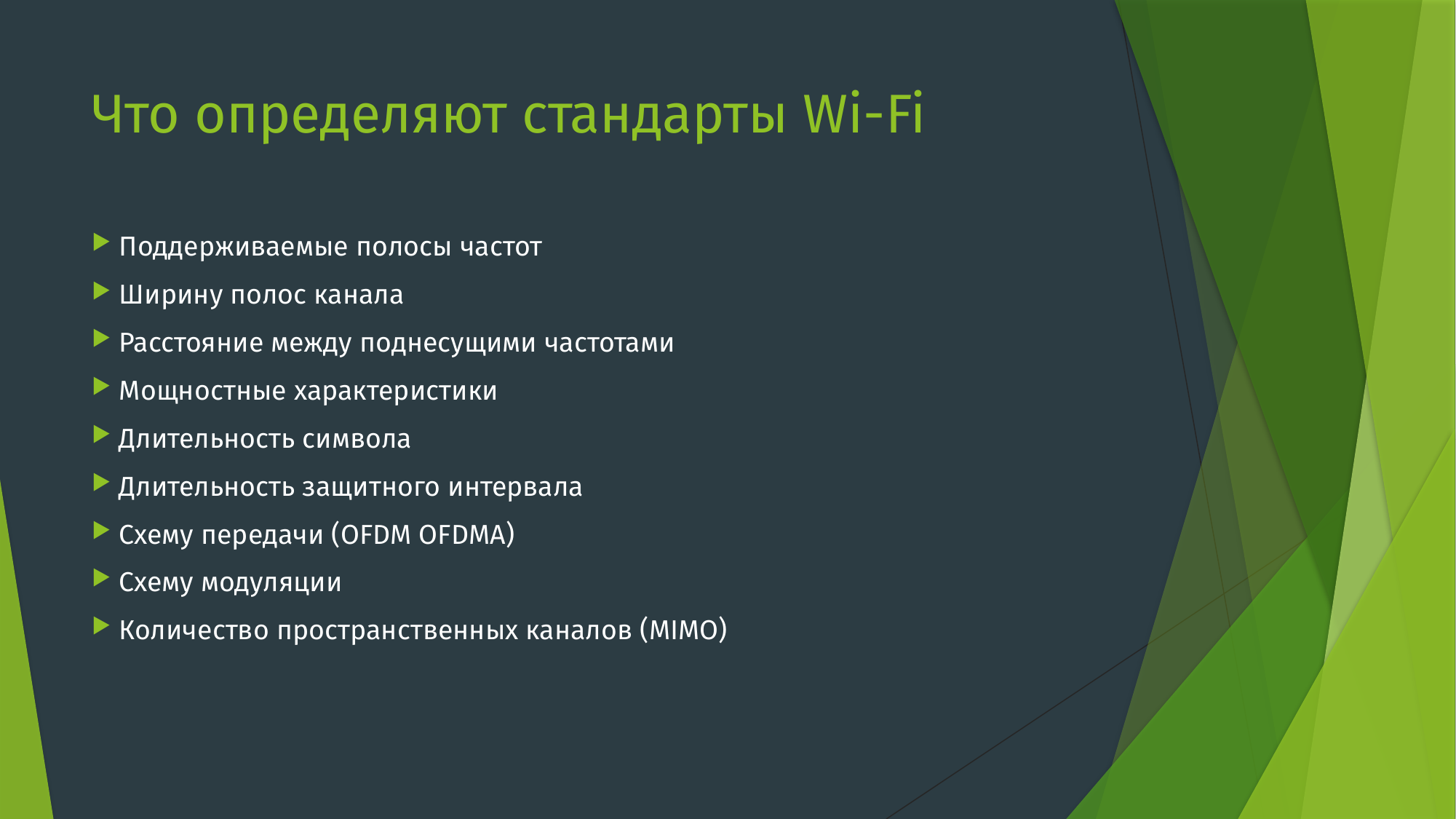

# Что определяют стандарты Wi-Fi

 Поддерживаемые полосы частот
 Ширину полос канала
 Расстояние между поднесущими частотами
 Мощностные характеристики
 Длительность символа
 Длительность защитного интервала
 Схему передачи (OFDM OFDMA)
 Схему модуляции
 Количество пространственных каналов (MIMO)